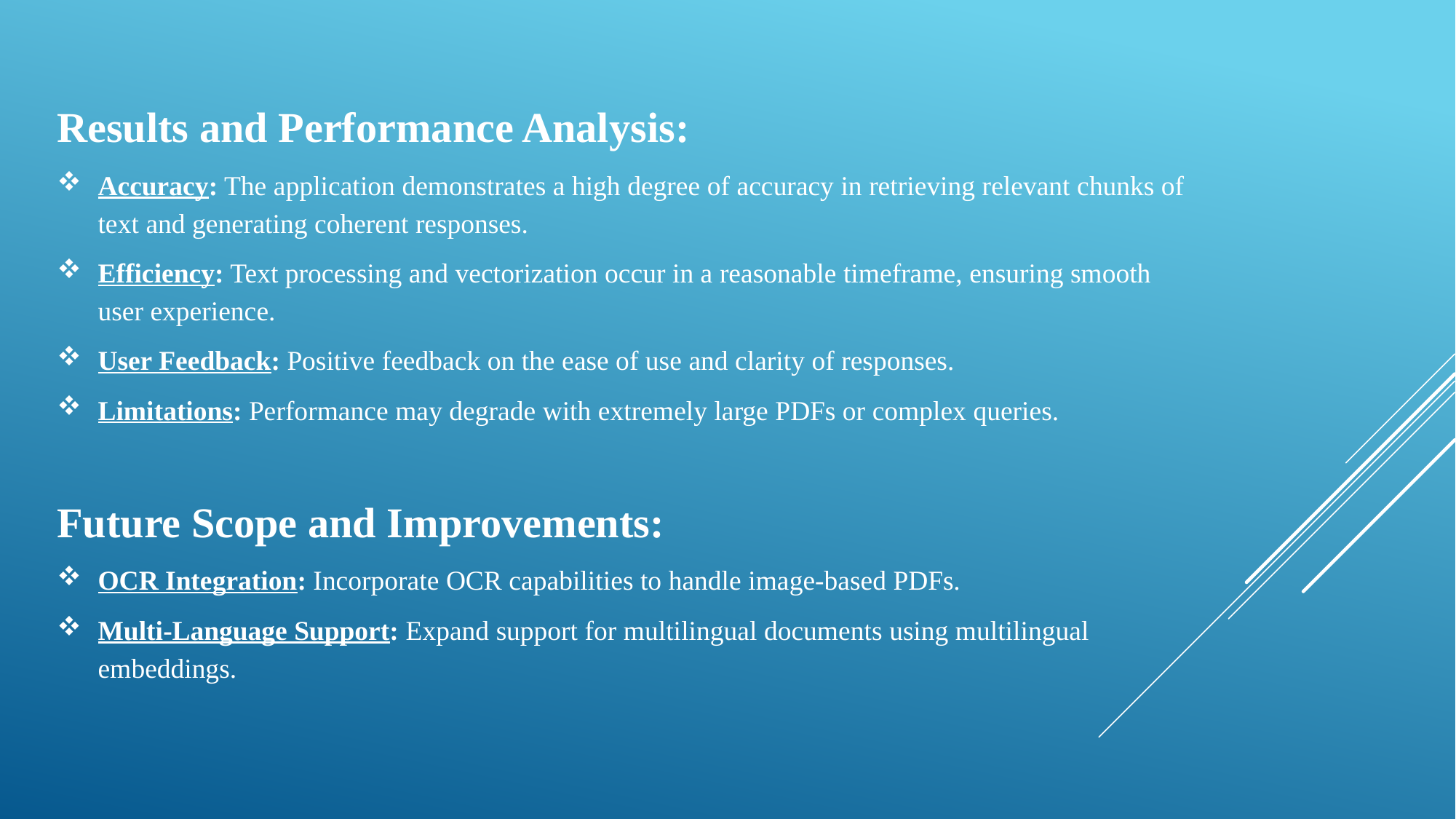

Results and Performance Analysis:
Accuracy: The application demonstrates a high degree of accuracy in retrieving relevant chunks of text and generating coherent responses.
Efficiency: Text processing and vectorization occur in a reasonable timeframe, ensuring smooth user experience.
User Feedback: Positive feedback on the ease of use and clarity of responses.
Limitations: Performance may degrade with extremely large PDFs or complex queries.

Future Scope and Improvements:
OCR Integration: Incorporate OCR capabilities to handle image-based PDFs.
Multi-Language Support: Expand support for multilingual documents using multilingual embeddings.